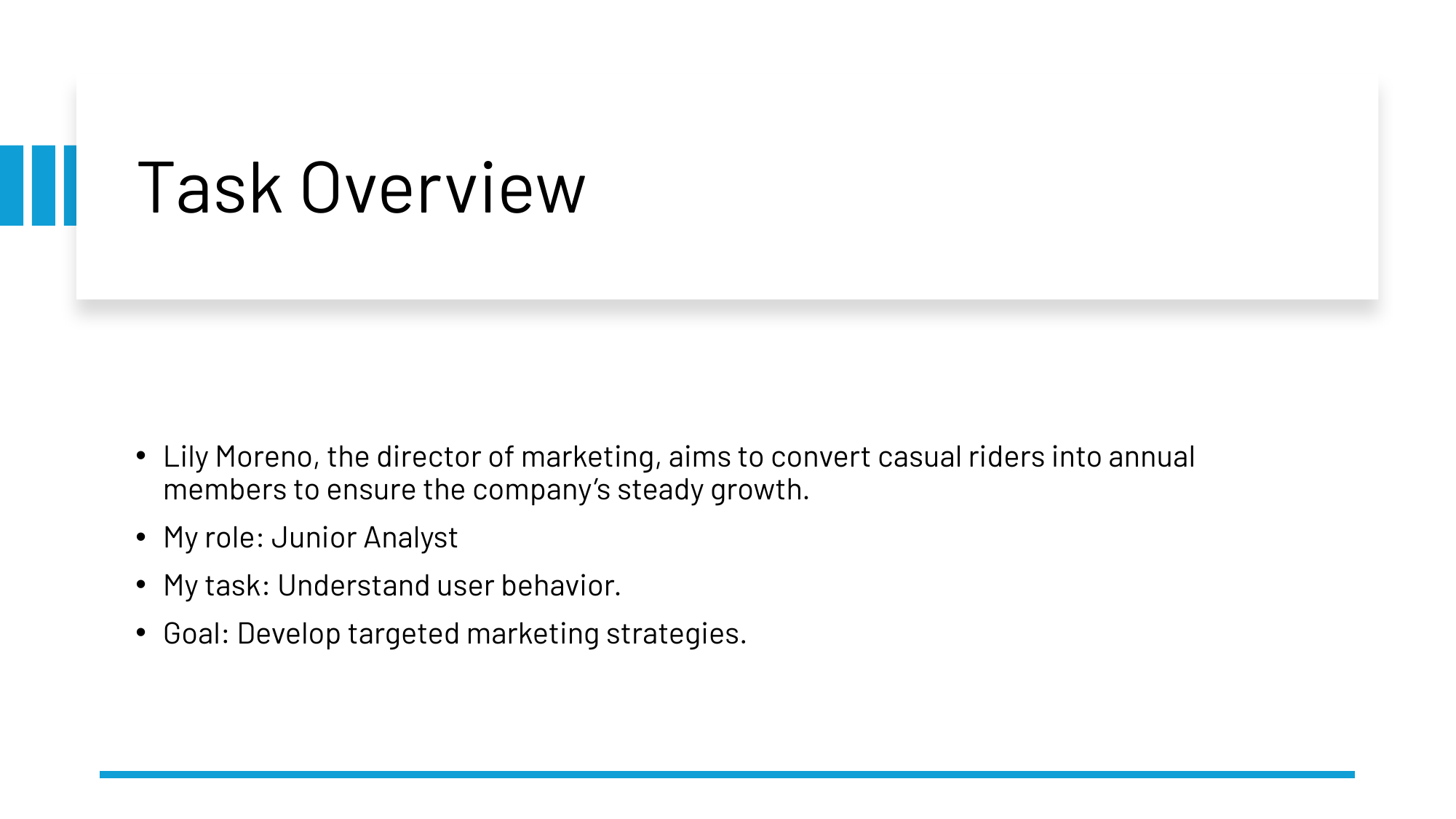

# Task Overview

Lily Moreno, the director of marketing, aims to convert casual riders into annual members to ensure the company’s steady growth.
My role: Junior Analyst
My task: Understand user behavior.
Goal: Develop targeted marketing strategies.